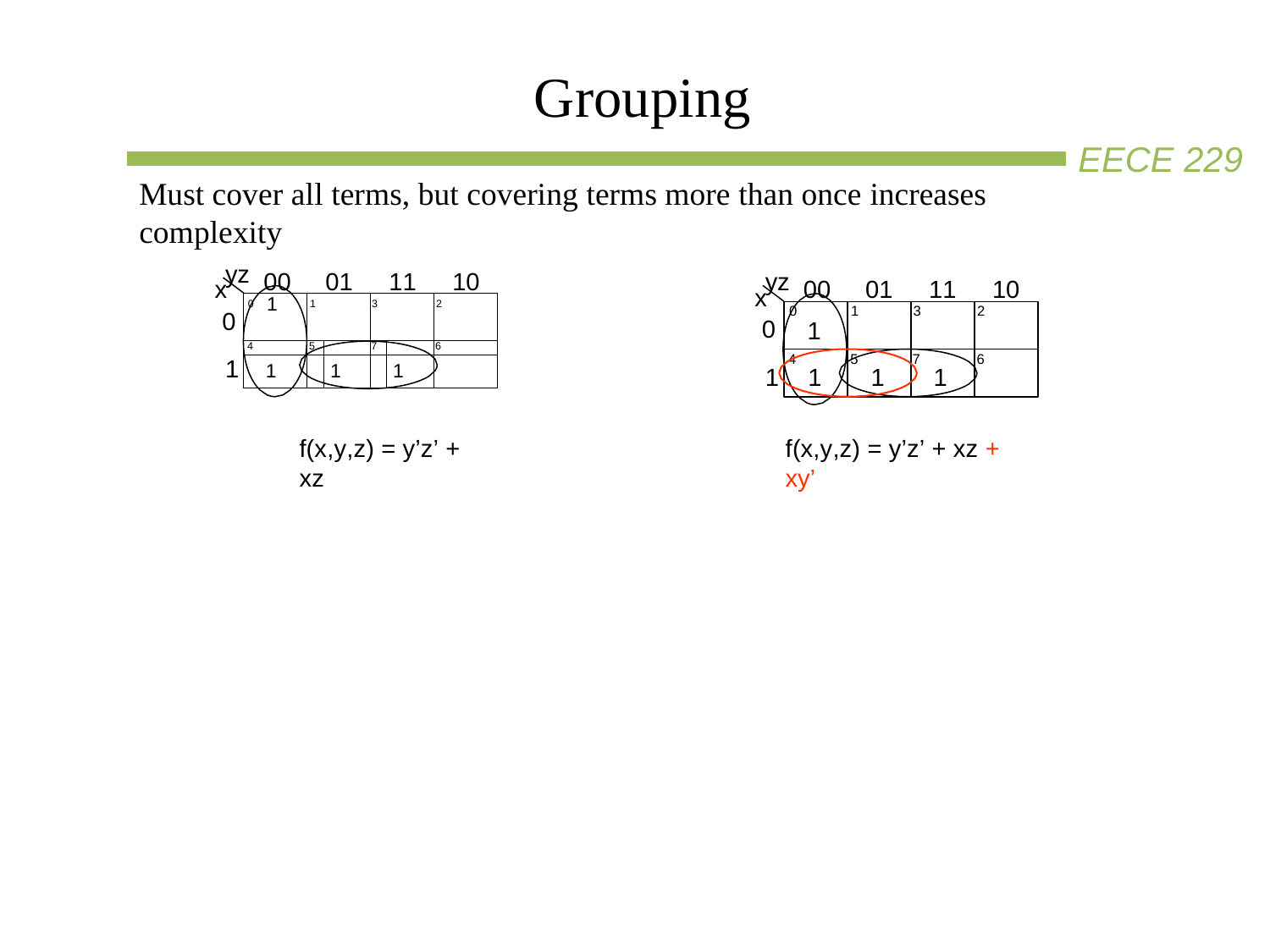

# Grouping
Must cover all terms, but covering terms more than once increases complexity
yz
00	01	11	10
yz
x
00	01	11	10

x

| 0 | 1 | 1 |  | 3 |  | 2 |
| --- | --- | --- | --- | --- | --- | --- |
| 4 |  | 5 |  | 7 |  | 6 |
|  | 1 |  | 1 |  | 1 |  |

0
1
3
2
0
0
1

4
5
7
6
1
1	1
1
1
f(x,y,z) = y’z’ + xz
f(x,y,z) = y’z’ + xz + xy’